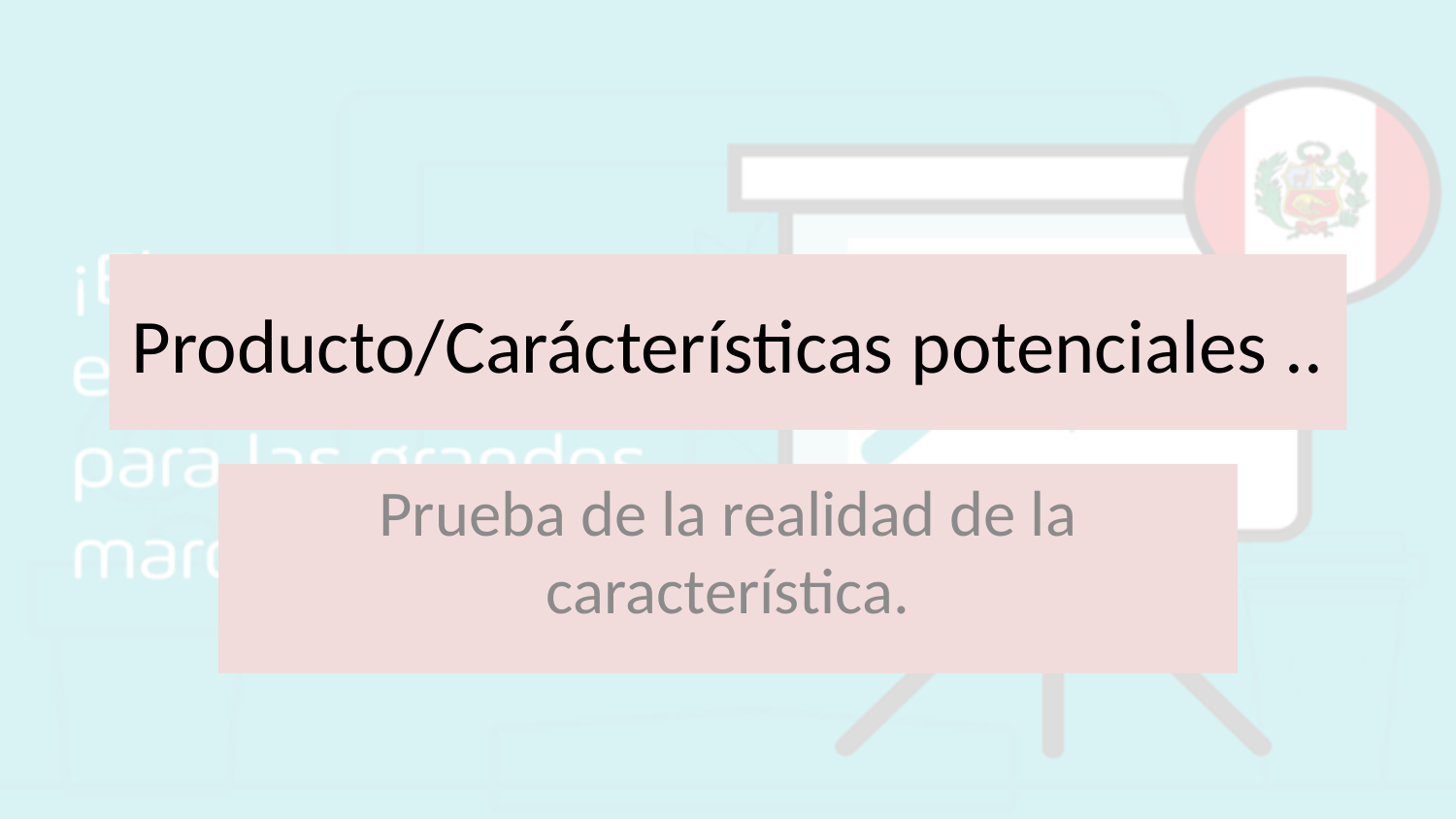

# Producto/Carácterísticas potenciales ..
Prueba de la realidad de la característica.